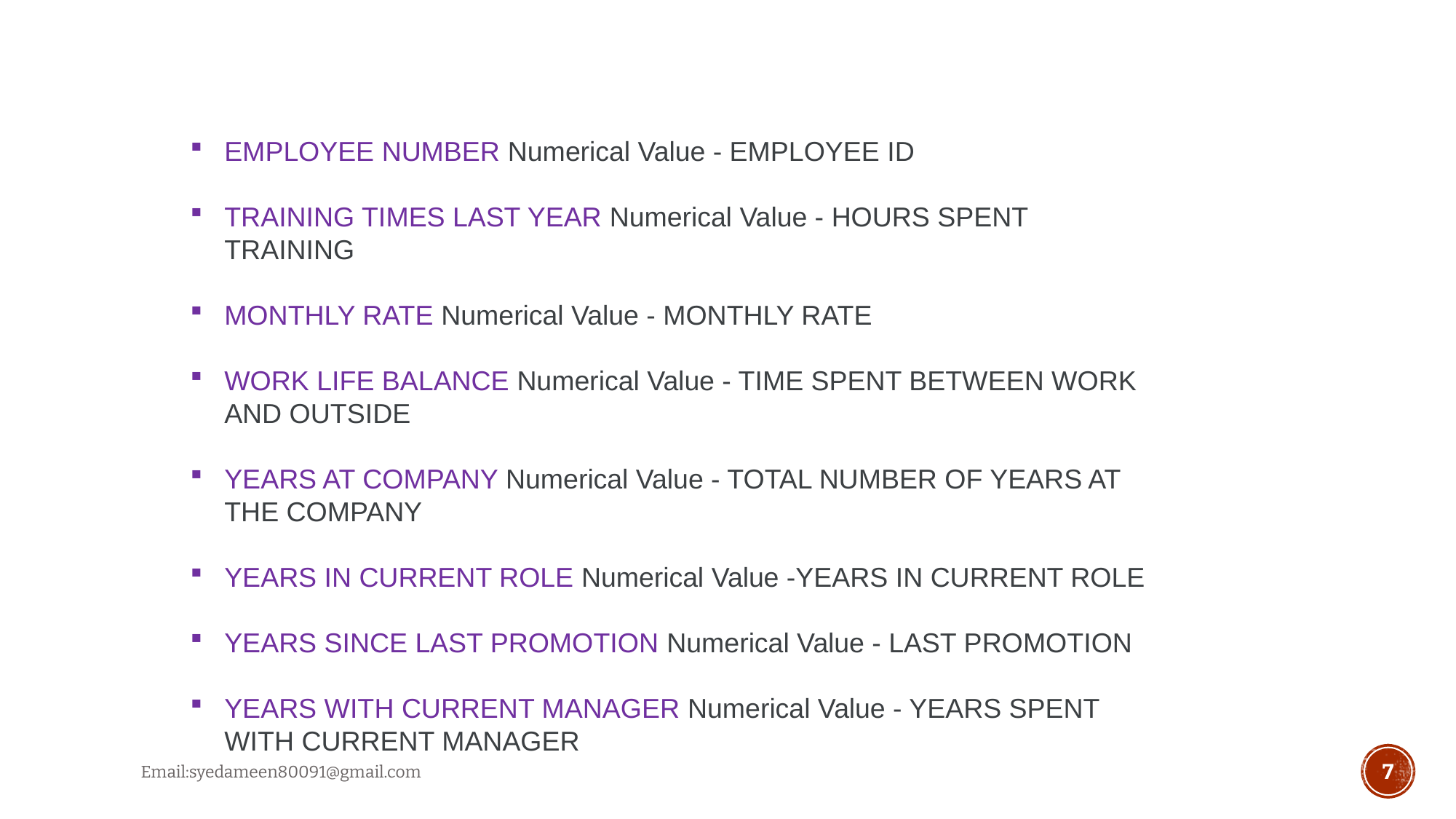

EMPLOYEE NUMBER Numerical Value - EMPLOYEE ID

TRAINING TIMES LAST YEAR Numerical Value - HOURS SPENT TRAINING

MONTHLY RATE Numerical Value - MONTHLY RATE

WORK LIFE BALANCE Numerical Value - TIME SPENT BETWEEN WORK AND OUTSIDE

YEARS AT COMPANY Numerical Value - TOTAL NUMBER OF YEARS AT THE COMPANY

YEARS IN CURRENT ROLE Numerical Value -YEARS IN CURRENT ROLE

YEARS SINCE LAST PROMOTION Numerical Value - LAST PROMOTION

YEARS WITH CURRENT MANAGER Numerical Value - YEARS SPENT WITH CURRENT MANAGER

Email:syedameen80091@gmail.com
7